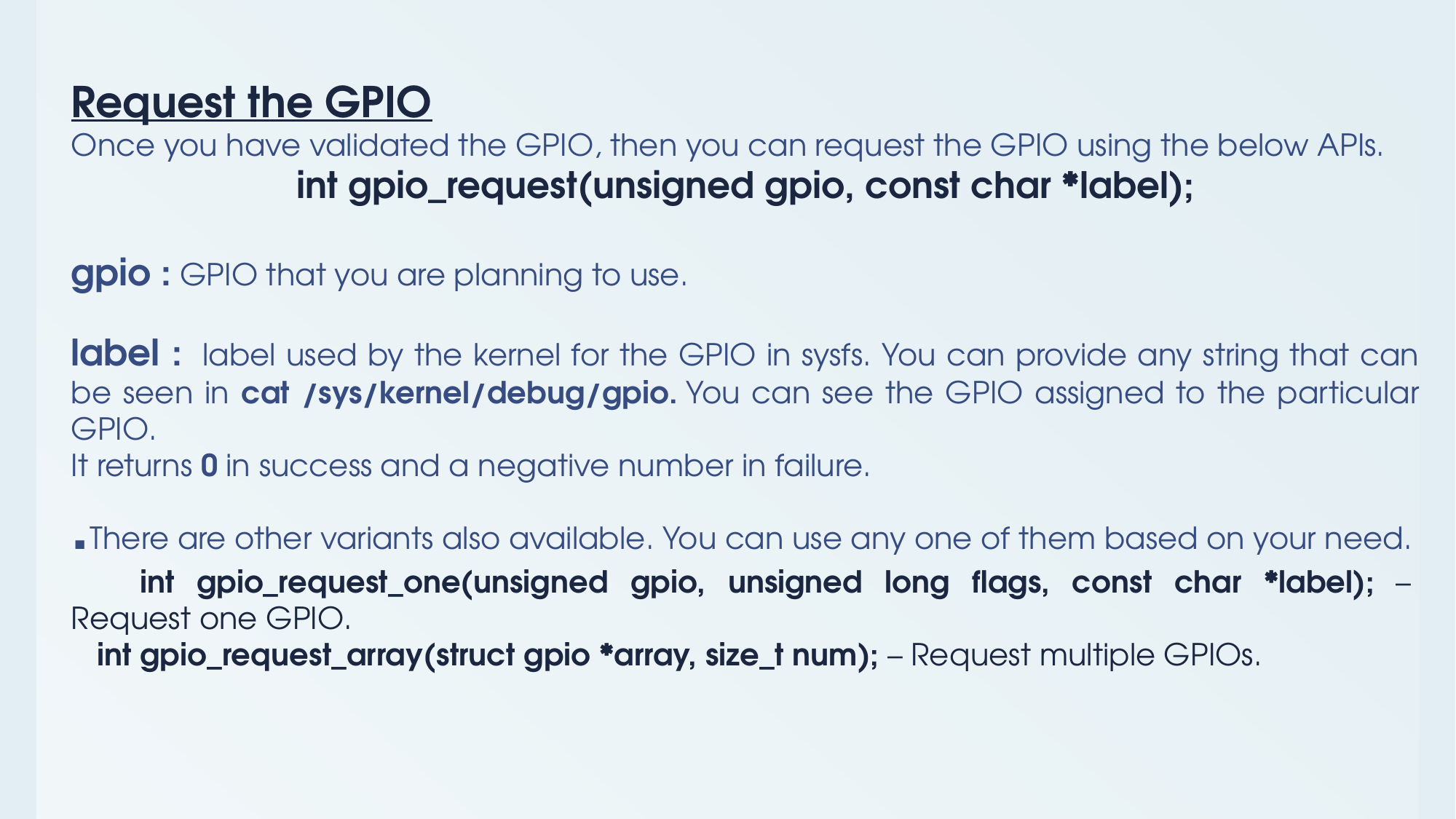

Request the GPIO
Once you have validated the GPIO, then you can request the GPIO using the below APIs.
int gpio_request(unsigned gpio, const char *label);

gpio : GPIO that you are planning to use.

label :  label used by the kernel for the GPIO in sysfs. You can provide any string that can be seen in cat /sys/kernel/debug/gpio. You can see the GPIO assigned to the particular GPIO.
It returns 0 in success and a negative number in failure.
.There are other variants also available. You can use any one of them based on your need.
        int gpio_request_one(unsigned gpio, unsigned long flags, const char *label); –  Request one GPIO.
   int gpio_request_array(struct gpio *array, size_t num); – Request multiple GPIOs.